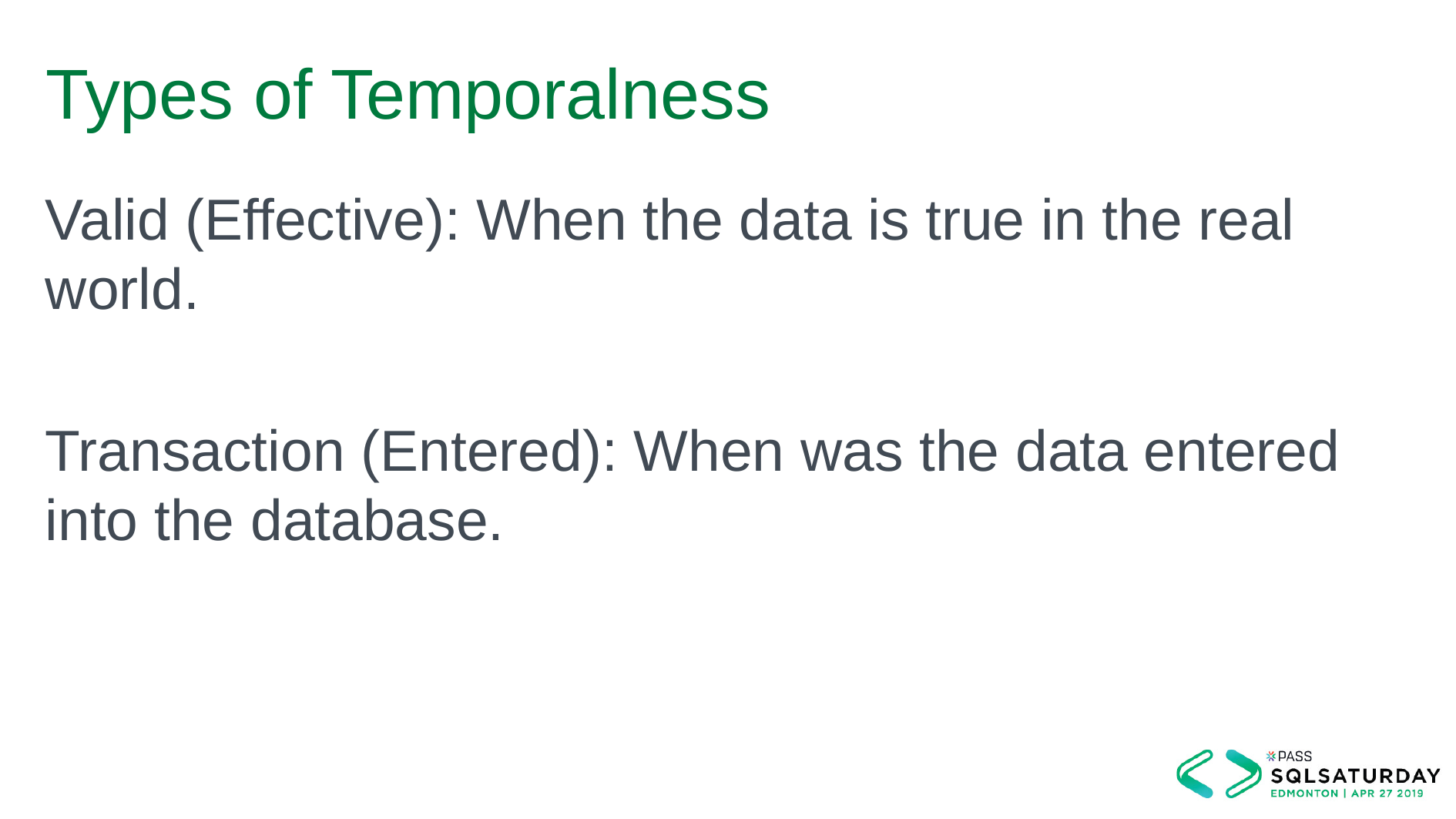

# Types of Temporalness
Valid (Effective): When the data is true in the real world.

Transaction (Entered): When was the data entered into the database.